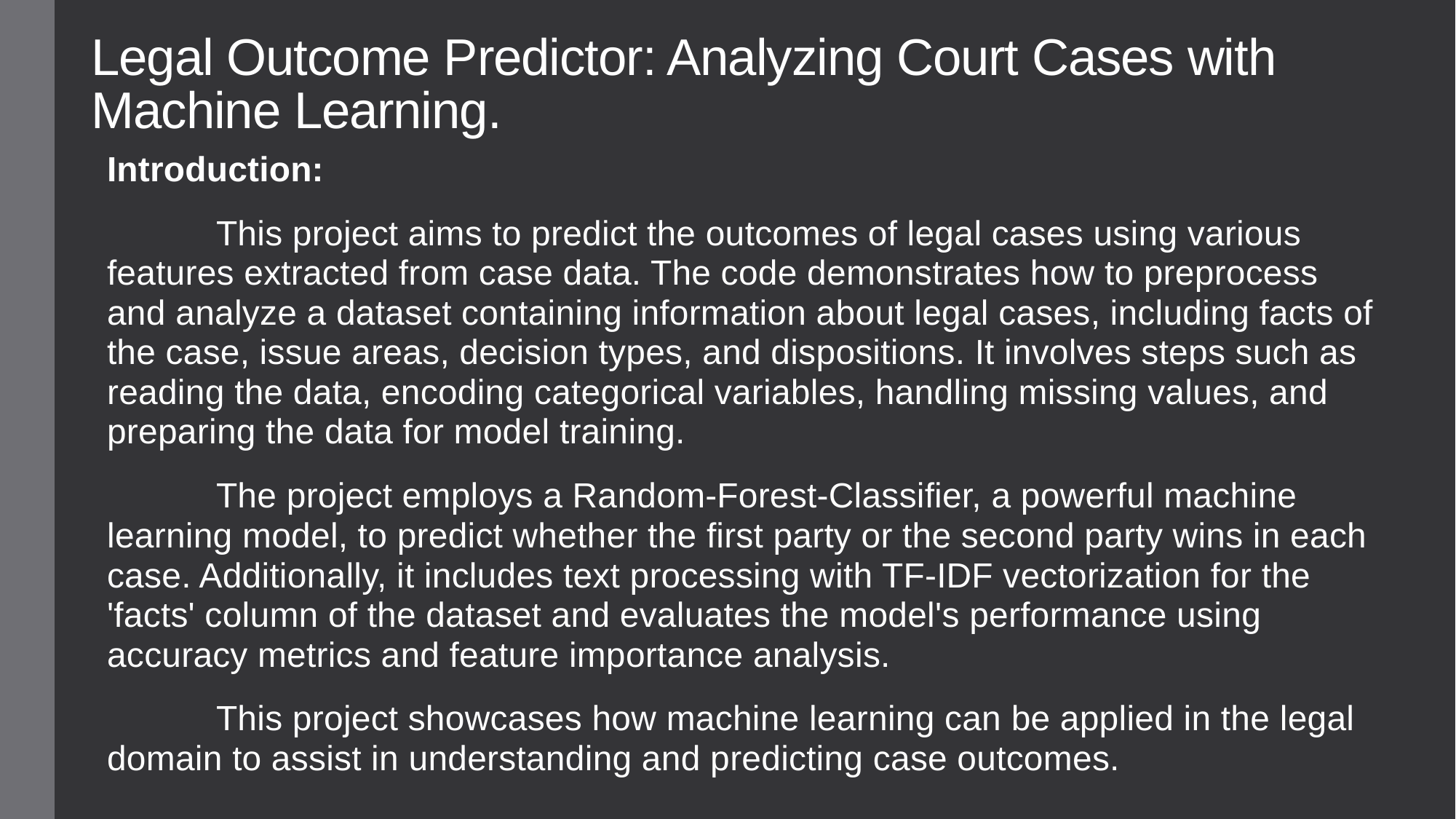

# Legal Outcome Predictor: Analyzing Court Cases with Machine Learning.
Introduction:
	This project aims to predict the outcomes of legal cases using various features extracted from case data. The code demonstrates how to preprocess and analyze a dataset containing information about legal cases, including facts of the case, issue areas, decision types, and dispositions. It involves steps such as reading the data, encoding categorical variables, handling missing values, and preparing the data for model training.
	The project employs a Random-Forest-Classifier, a powerful machine learning model, to predict whether the first party or the second party wins in each case. Additionally, it includes text processing with TF-IDF vectorization for the 'facts' column of the dataset and evaluates the model's performance using accuracy metrics and feature importance analysis.
	This project showcases how machine learning can be applied in the legal domain to assist in understanding and predicting case outcomes.